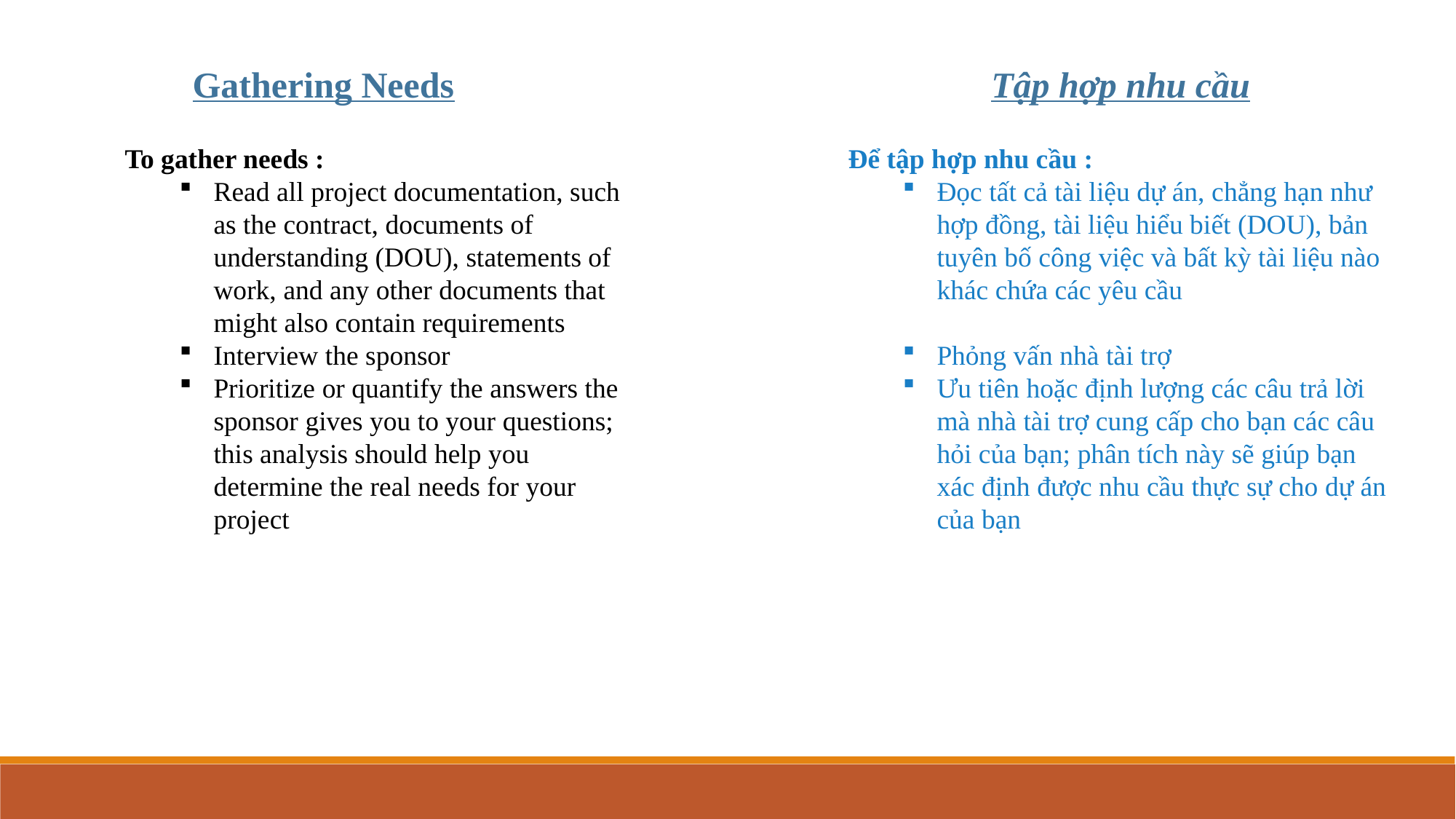

Tập hợp nhu cầu
Gathering Needs
To gather needs :
Read all project documentation, such as the contract, documents of understanding (DOU), statements of work, and any other documents that might also contain requirements
Interview the sponsor
Prioritize or quantify the answers the sponsor gives you to your questions; this analysis should help you determine the real needs for your project
Để tập hợp nhu cầu :
Đọc tất cả tài liệu dự án, chẳng hạn như hợp đồng, tài liệu hiểu biết (DOU), bản tuyên bố công việc và bất kỳ tài liệu nào khác chứa các yêu cầu

Phỏng vấn nhà tài trợ
Ưu tiên hoặc định lượng các câu trả lời mà nhà tài trợ cung cấp cho bạn các câu hỏi của bạn; phân tích này sẽ giúp bạn xác định được nhu cầu thực sự cho dự án của bạn
Planning Processes
Initialing Processes

Executing Processes